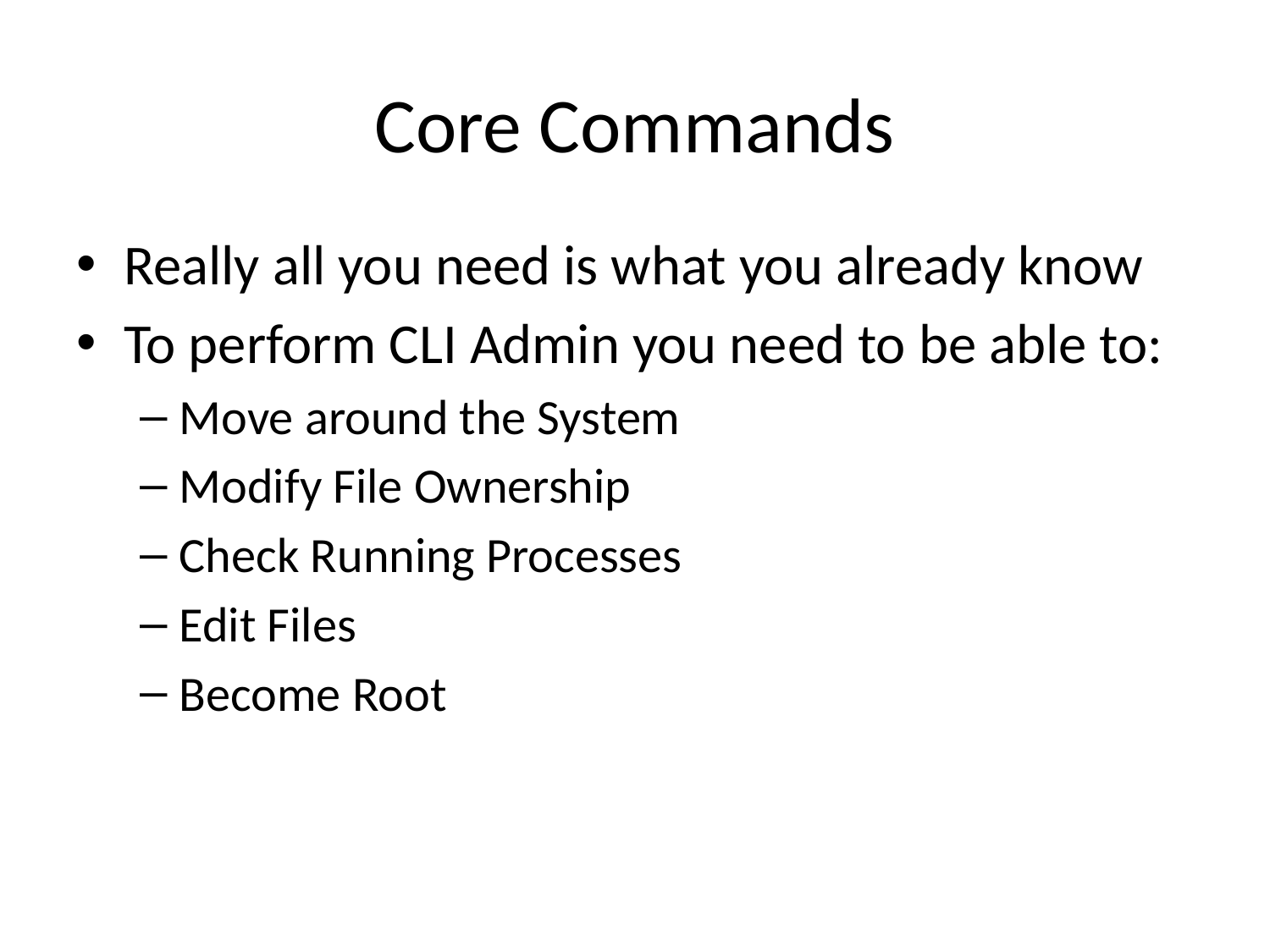

# Core Commands
Really all you need is what you already know
To perform CLI Admin you need to be able to:
Move around the System
Modify File Ownership
Check Running Processes
Edit Files
Become Root